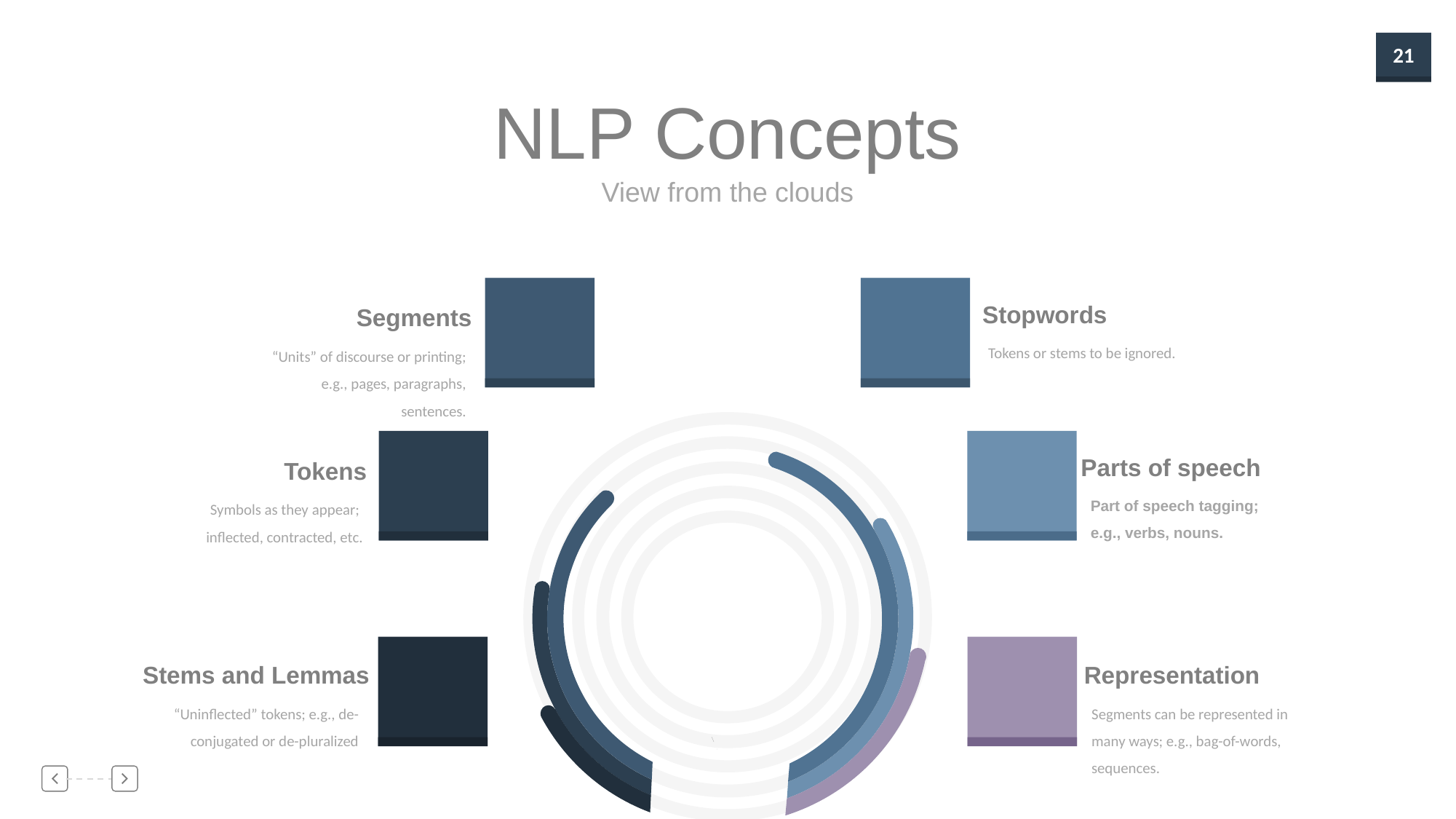

NLP Concepts
View from the clouds

Stopwords
Tokens or stems to be ignored.
Segments
“Units” of discourse or printing;
e.g., pages, paragraphs, sentences.

Parts of speech
Part of speech tagging; e.g., verbs, nouns.
Tokens
Symbols as they appear;  inflected, contracted, etc.

Stems and Lemmas
“Uninflected” tokens; e.g., de-conjugated or de-pluralized
Representation
Segments can be represented in many ways; e.g., bag-of-words, sequences.